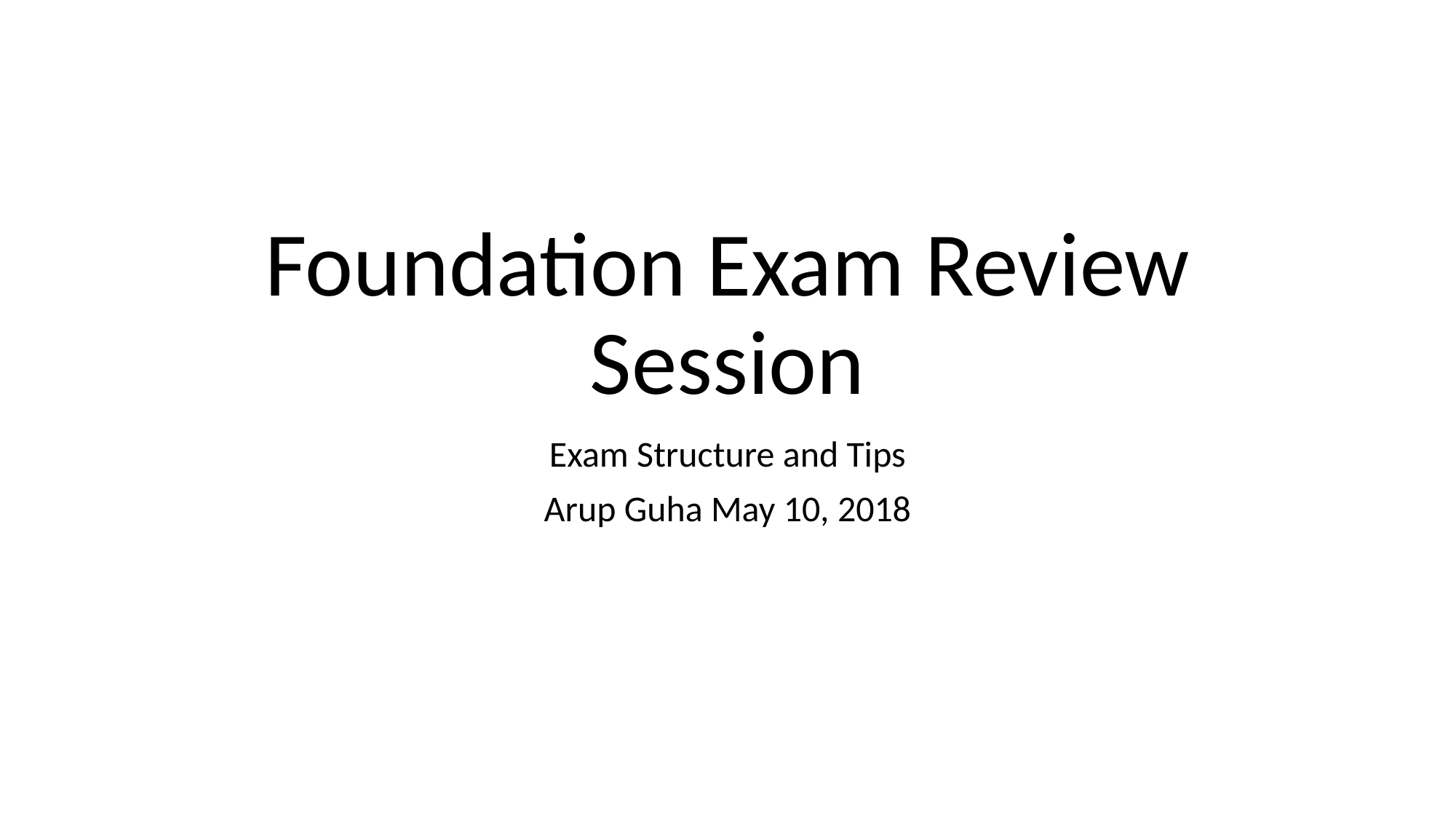

# Foundation Exam Review Session
Exam Structure and Tips
Arup Guha May 10, 2018